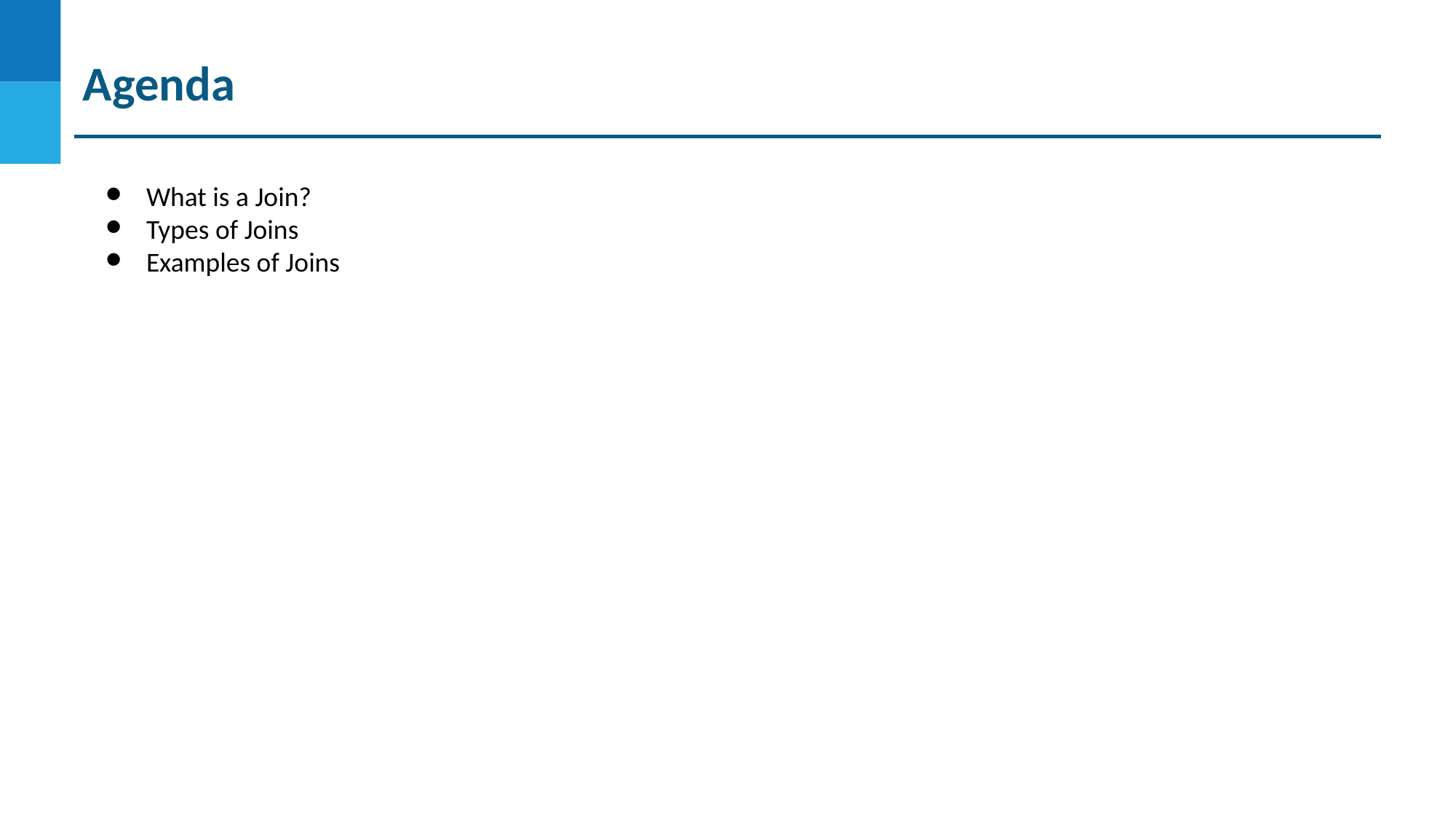

Agenda
What is a Join?
Types of Joins
Examples of Joins